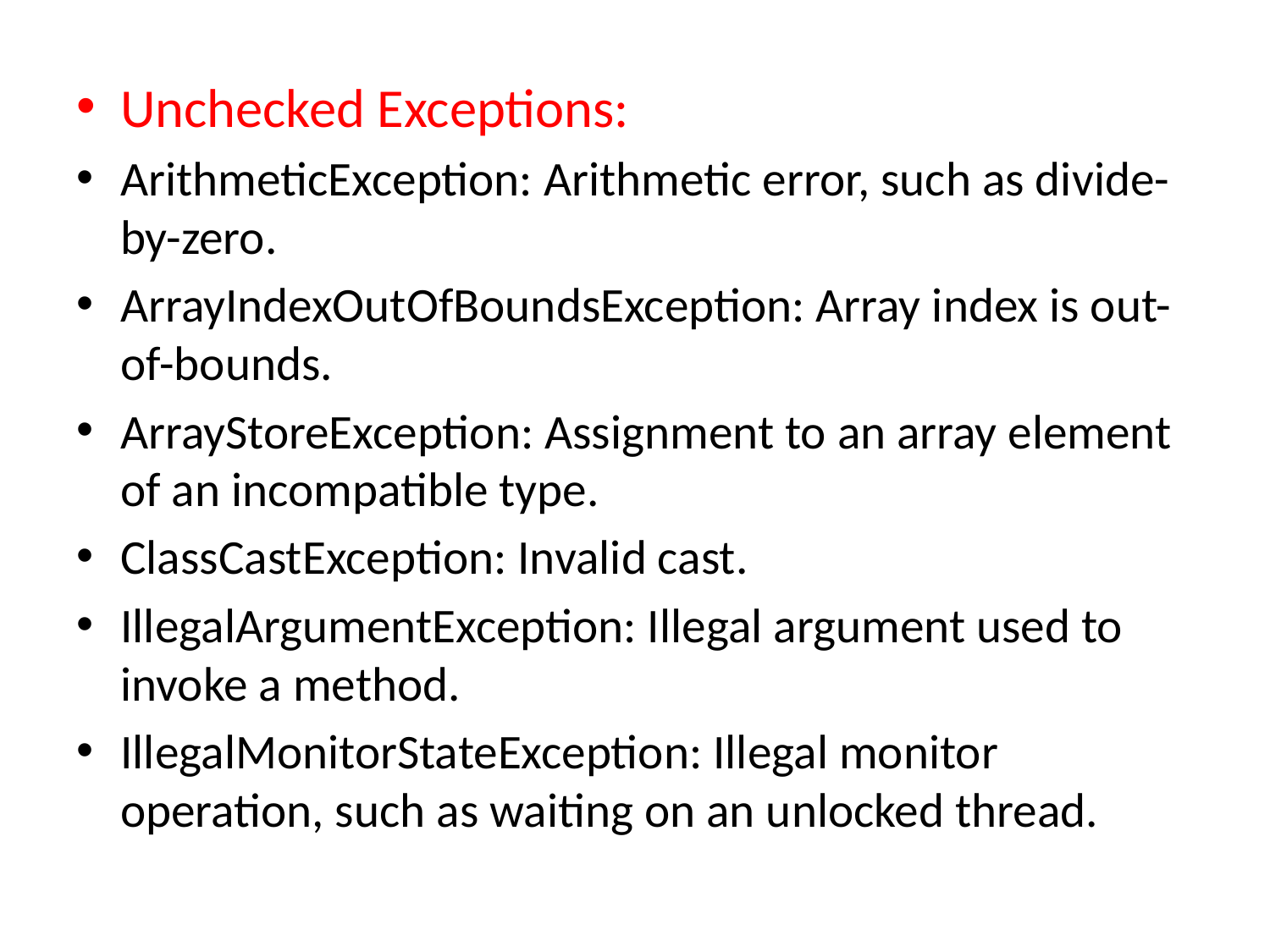

Unchecked Exceptions:
ArithmeticException: Arithmetic error, such as divide-by-zero.
ArrayIndexOutOfBoundsException: Array index is out-of-bounds.
ArrayStoreException: Assignment to an array element of an incompatible type.
ClassCastException: Invalid cast.
IllegalArgumentException: Illegal argument used to invoke a method.
IllegalMonitorStateException: Illegal monitor operation, such as waiting on an unlocked thread.